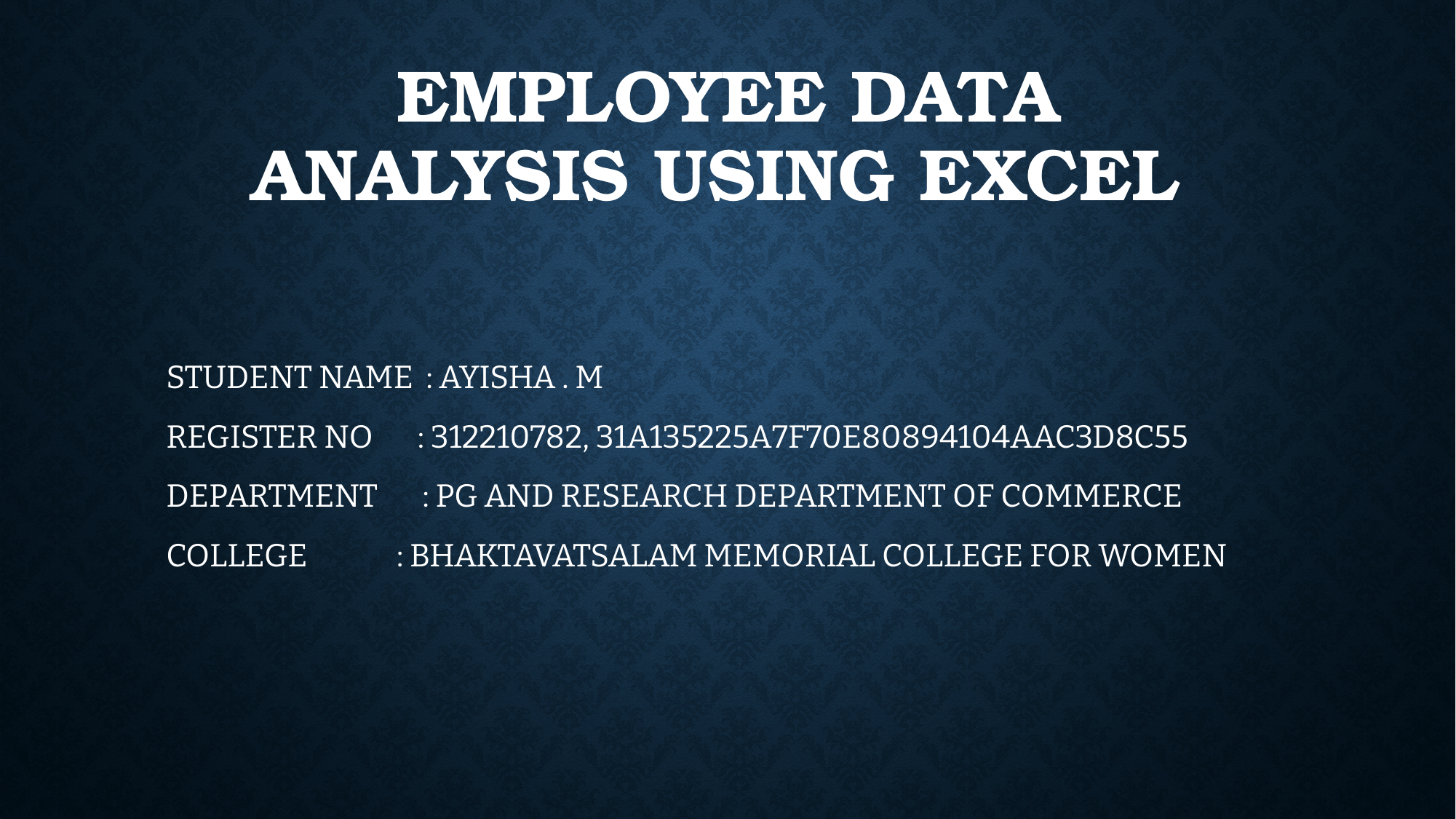

# Employee data analysis using excel
STUDENT NAME  : AYISHA . M
REGISTER NO       : 312210782, 31A135225A7F70E80894104AAC3D8C55
DEPARTMENT       : PG AND RESEARCH DEPARTMENT OF COMMERCE
COLLEGE              : BHAKTAVATSALAM MEMORIAL COLLEGE FOR WOMEN